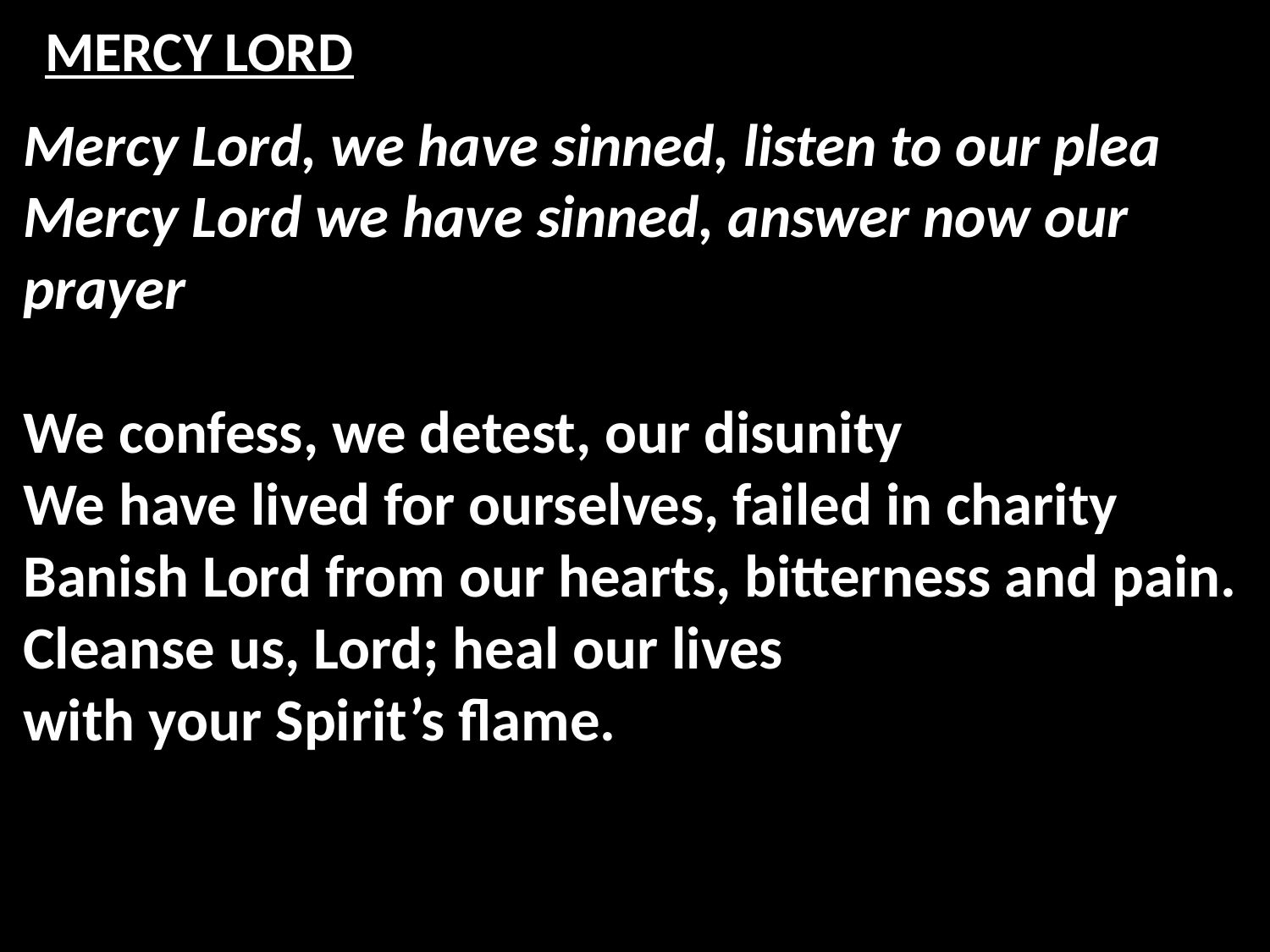

# MERCY LORD
Mercy Lord, we have sinned, listen to our plea
Mercy Lord we have sinned, answer now our prayer

We confess, we detest, our disunity
We have lived for ourselves, failed in charity
Banish Lord from our hearts, bitterness and pain.
Cleanse us, Lord; heal our lives
with your Spirit’s flame.